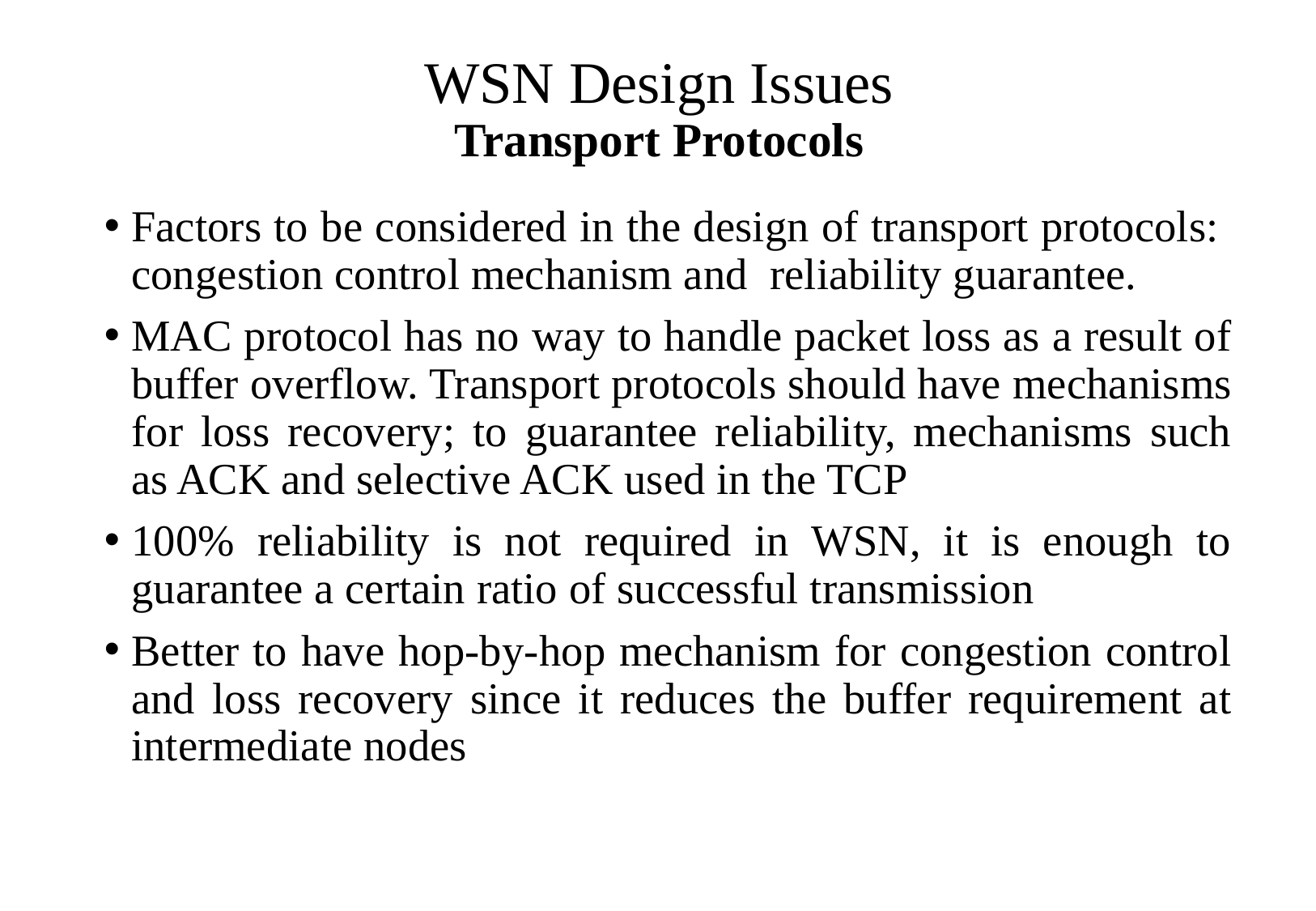

# WSN Design Issues Transport Protocols
Factors to be considered in the design of transport protocols:  congestion control mechanism and  reliability guarantee.
MAC protocol has no way to handle packet loss as a result of buffer overflow. Transport protocols should have mechanisms for loss recovery; to guarantee reliability, mechanisms such as ACK and selective ACK used in the TCP
100% reliability is not required in WSN, it is enough to guarantee a certain ratio of successful transmission
Better to have hop-by-hop mechanism for congestion control and loss recovery since it reduces the buffer requirement at intermediate nodes